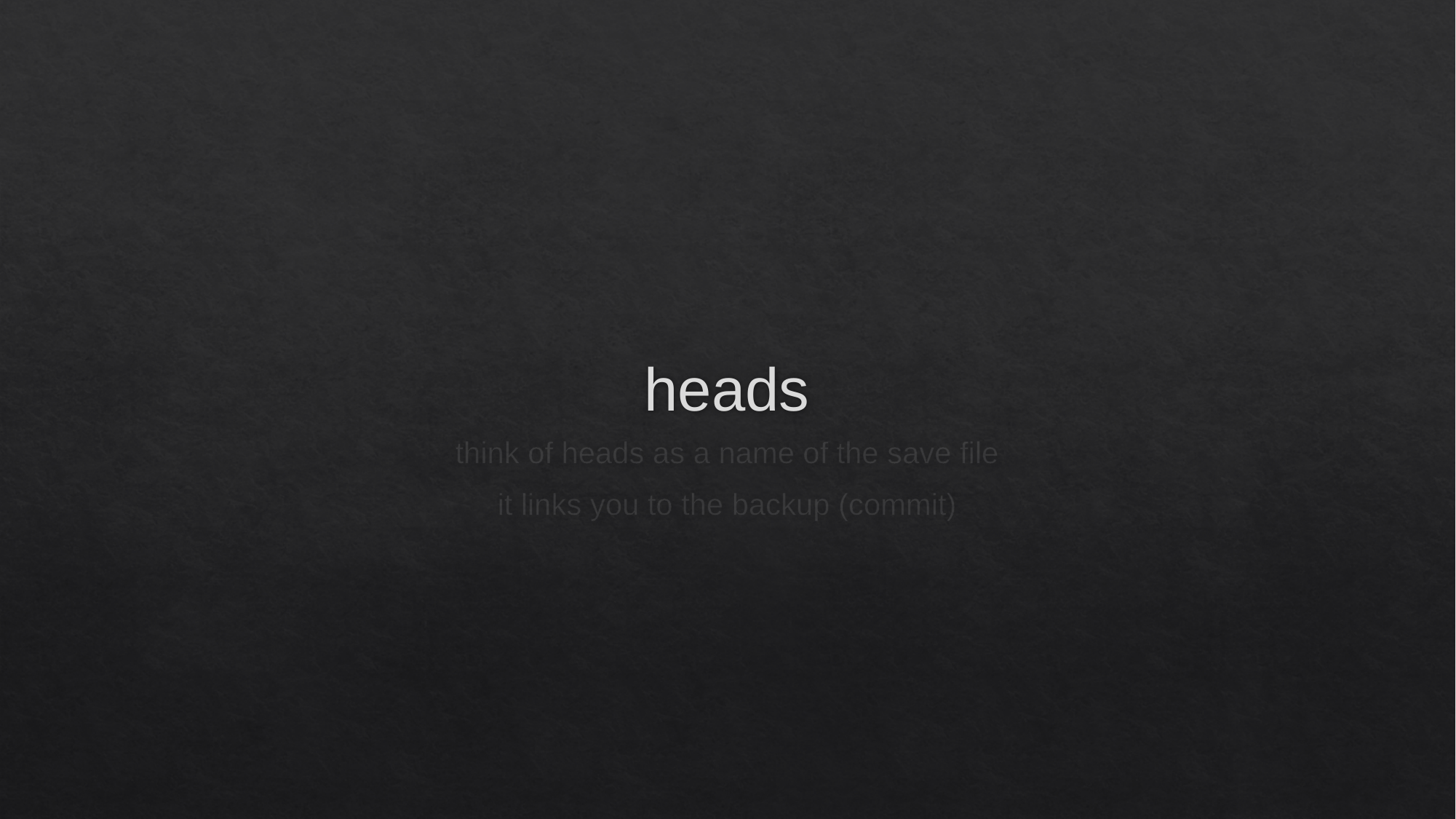

# heads
think of heads as a name of the save file
it links you to the backup (commit)